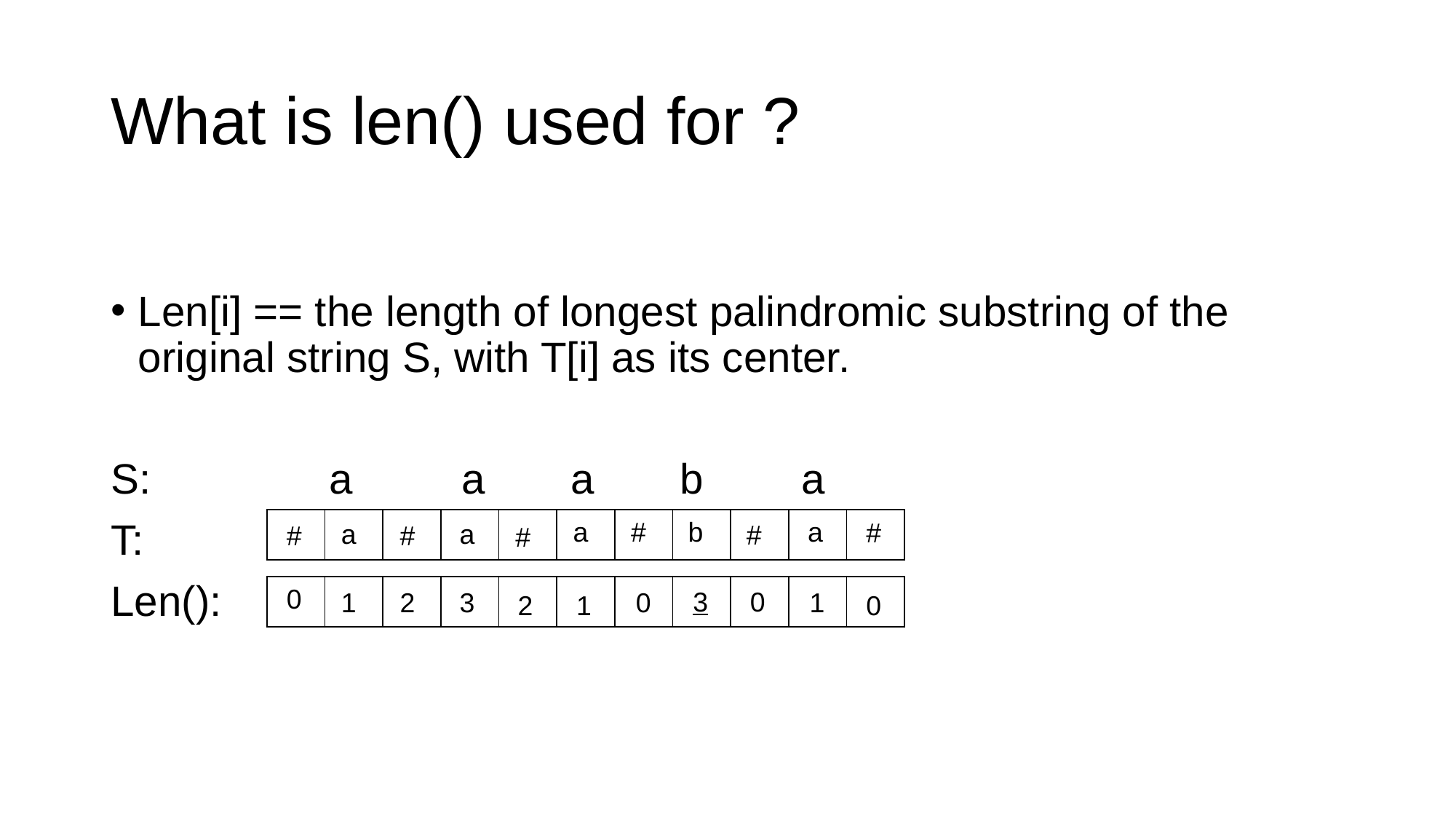

# What is len() used for ?

Len[i] == the length of longest palindromic substring of the original string S, with T[i] as its center.

S:		a	  a	  a	  b	   a
T:
Len():
|  |  |  |  |  |  |  |  |  |  |  |
| --- | --- | --- | --- | --- | --- | --- | --- | --- | --- | --- |
a
#
b
a
#
a
a
#
#
#
#
|  |  |  |  |  |  |  |  |  |  |  |
| --- | --- | --- | --- | --- | --- | --- | --- | --- | --- | --- |
0
0
3
1
2
3
0
1
1
0
2